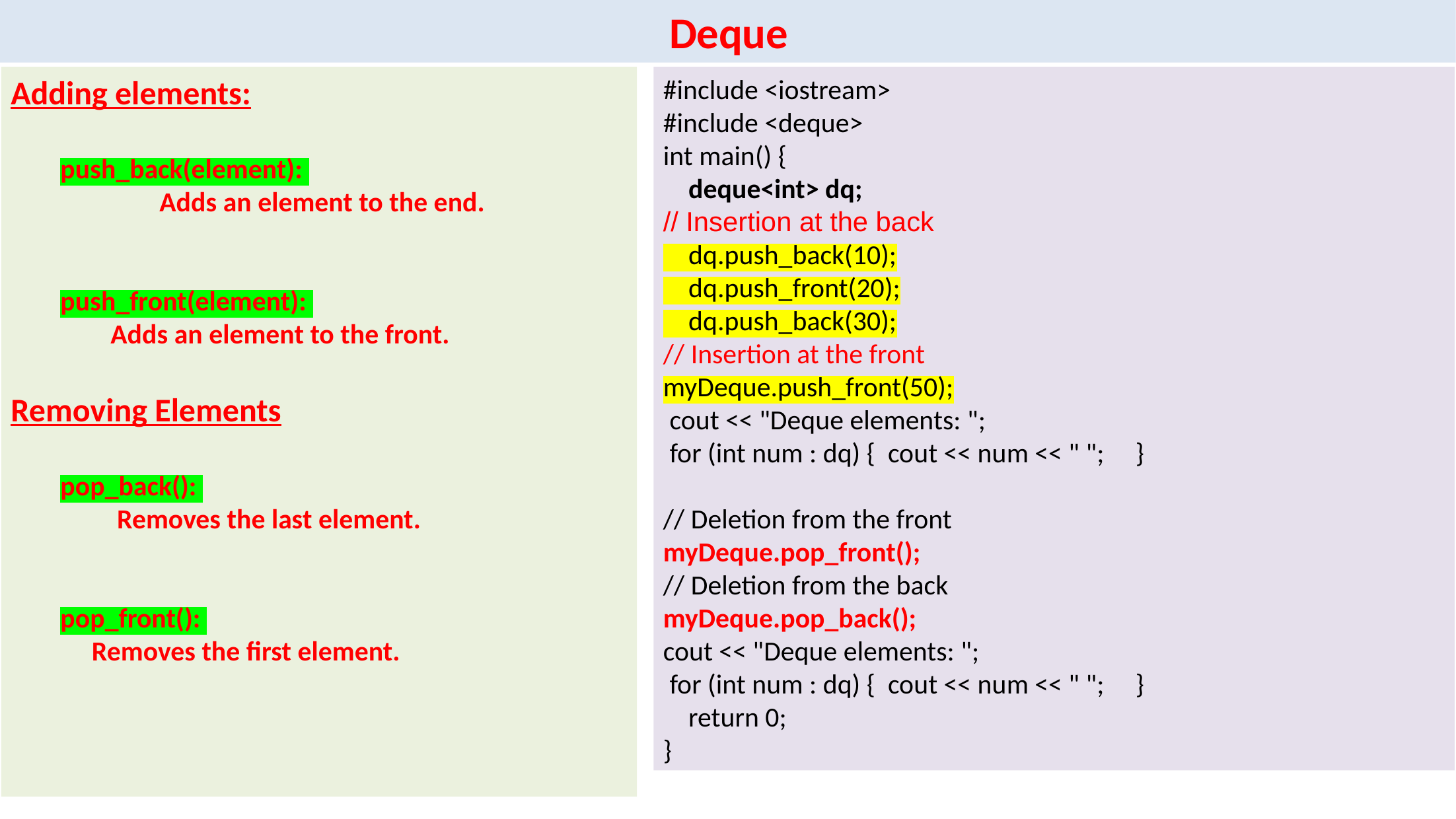

Deque
Adding elements:

push_back(element):
	Adds an element to the end.

push_front(element):
        Adds an element to the front.

Removing Elements

pop_back():
         Removes the last element.

pop_front():
     Removes the first element.

#include <iostream>
#include <deque>
int main() {
    deque<int> dq;
// Insertion at the back
    dq.push_back(10);
    dq.push_front(20);
    dq.push_back(30);
// Insertion at the front
myDeque.push_front(50);
 cout << "Deque elements: ";
 for (int num : dq) {  cout << num << " ";     }

// Deletion from the front
myDeque.pop_front();
// Deletion from the back
myDeque.pop_back();
cout << "Deque elements: ";
 for (int num : dq) {  cout << num << " ";     }
    return 0;
}